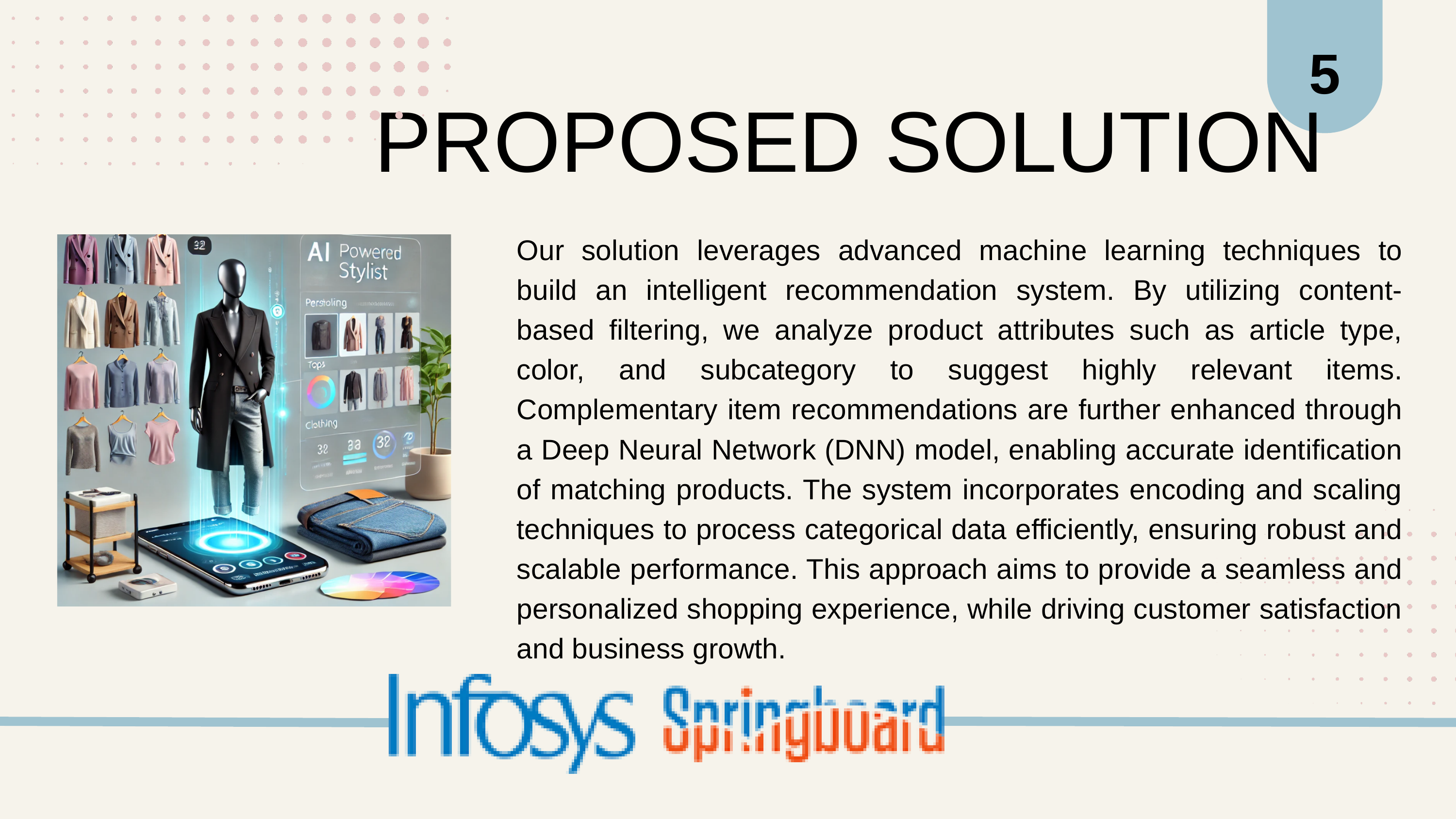

5

PROPOSED SOLUTION
Our solution leverages advanced machine learning techniques to build an intelligent recommendation system. By utilizing content-based filtering, we analyze product attributes such as article type, color, and subcategory to suggest highly relevant items. Complementary item recommendations are further enhanced through a Deep Neural Network (DNN) model, enabling accurate identification of matching products. The system incorporates encoding and scaling techniques to process categorical data efficiently, ensuring robust and scalable performance. This approach aims to provide a seamless and personalized shopping experience, while driving customer satisfaction and business growth.